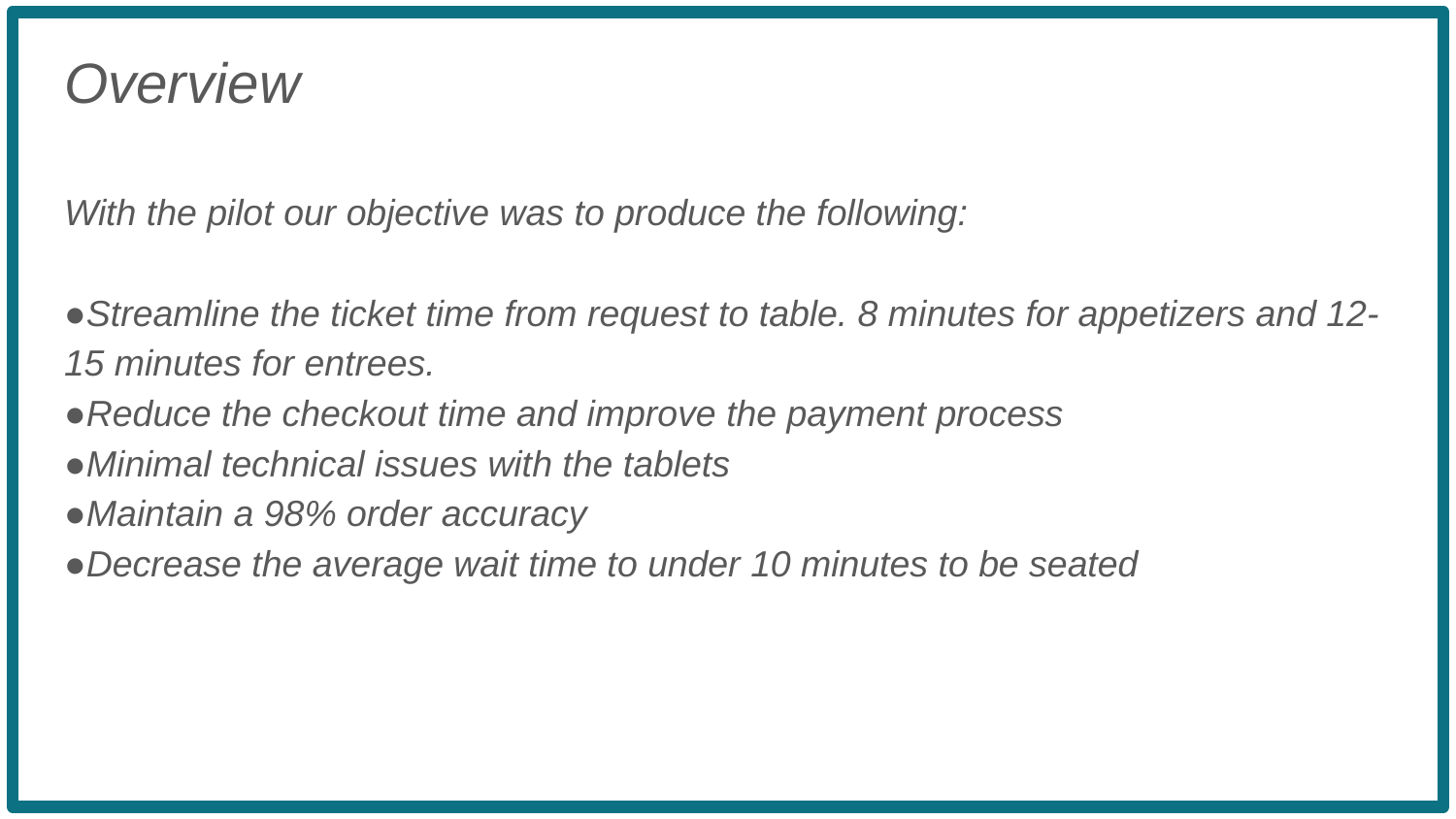

Overview

With the pilot our objective was to produce the following:
●Streamline the ticket time from request to table. 8 minutes for appetizers and 12-15 minutes for entrees.
●Reduce the checkout time and improve the payment process
●Minimal technical issues with the tablets
●Maintain a 98% order accuracy
●Decrease the average wait time to under 10 minutes to be seated